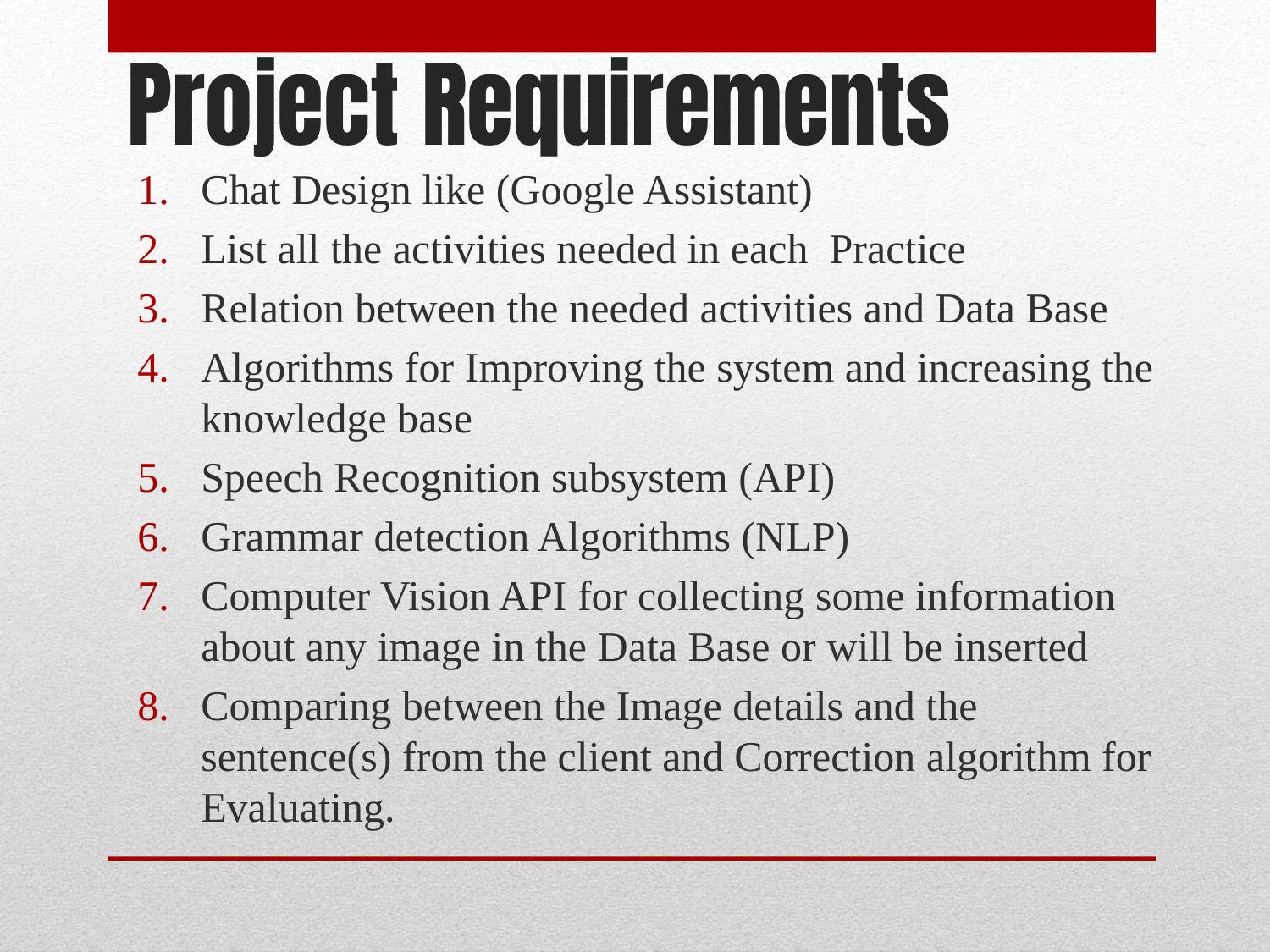

Project Requirements
Chat Design like (Google Assistant)
List all the activities needed in each  Practice
Relation between the needed activities and Data Base
Algorithms for Improving the system and increasing the knowledge base
Speech Recognition subsystem (API)
Grammar detection Algorithms (NLP)
Computer Vision API for collecting some information about any image in the Data Base or will be inserted
Comparing between the Image details and the sentence(s) from the client and Correction algorithm for Evaluating.